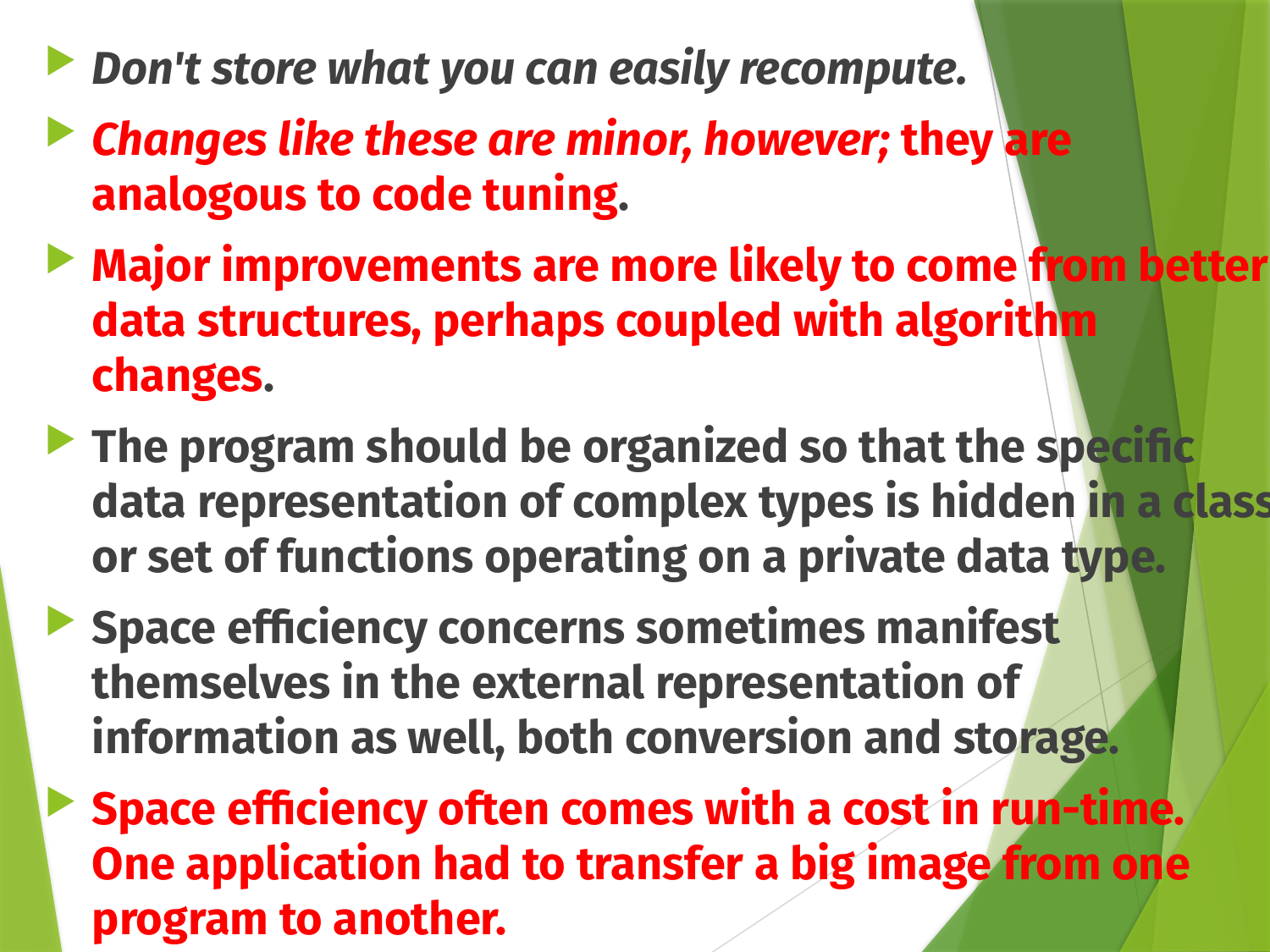

Don't store what you can easily recompute.
Changes like these are minor, however; they are analogous to code tuning.
Major improvements are more likely to come from better data structures, perhaps coupled with algorithm changes.
The program should be organized so that the specific data representation of complex types is hidden in a class or set of functions operating on a private data type.
Space efficiency concerns sometimes manifest themselves in the external representation of information as well, both conversion and storage.
Space efficiency often comes with a cost in run-time. One application had to transfer a big image from one program to another.
#